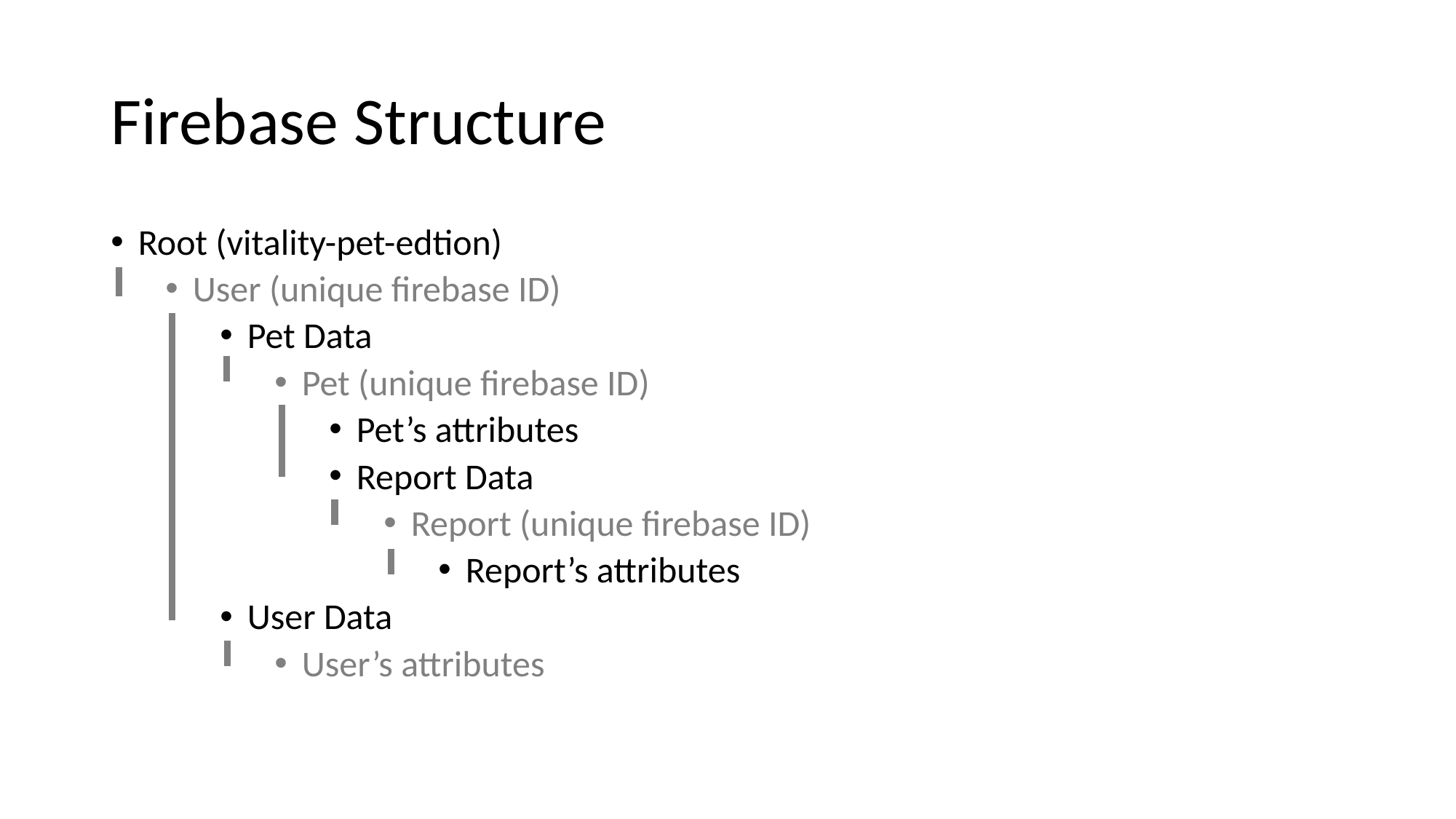

# Firebase Structure
Root (vitality-pet-edtion)
User (unique firebase ID)
Pet Data
Pet (unique firebase ID)
Pet’s attributes
Report Data
Report (unique firebase ID)
Report’s attributes
User Data
User’s attributes